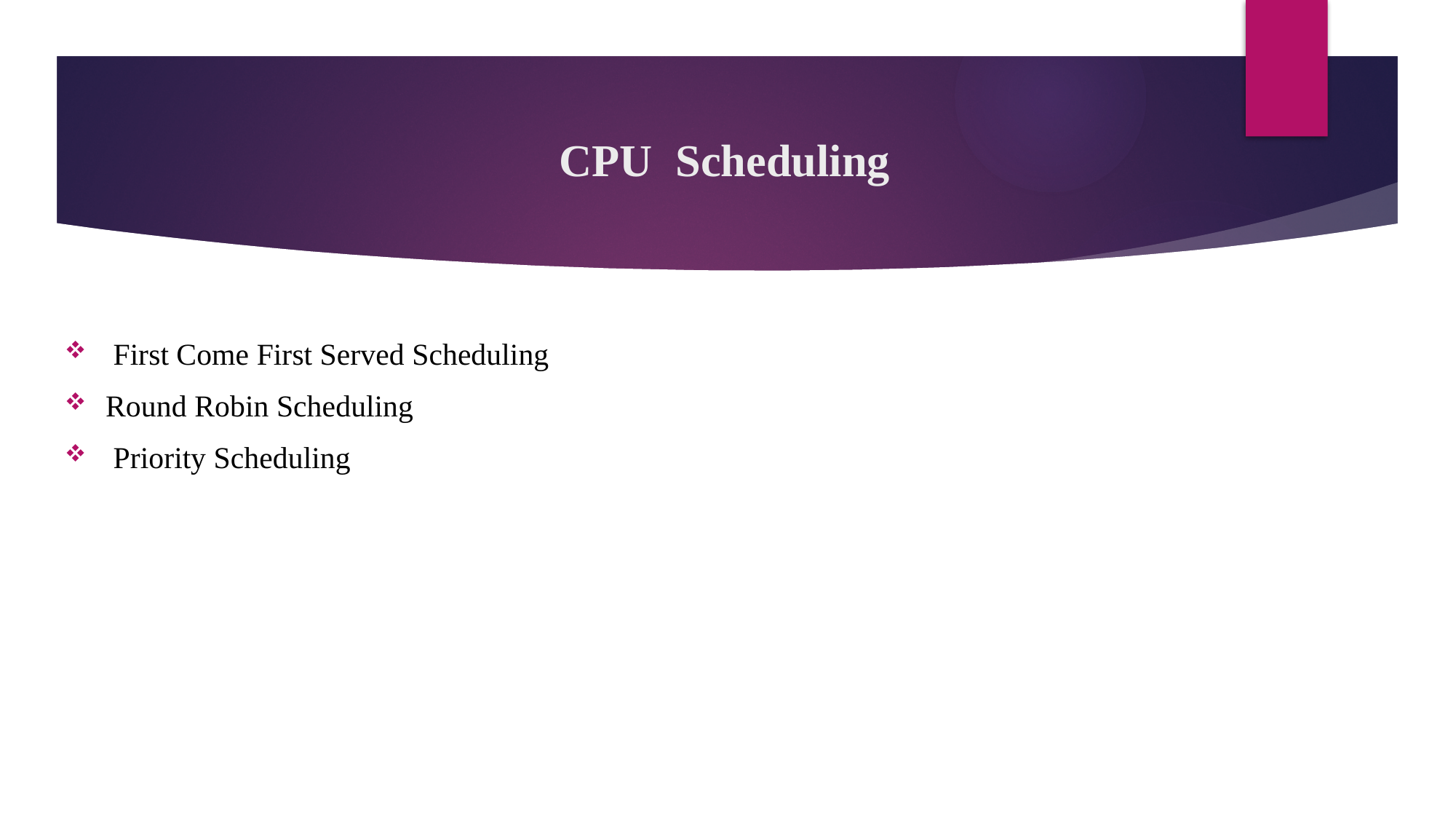

# CPU  Scheduling
 First Come First Served Scheduling
Round Robin Scheduling
 Priority Scheduling